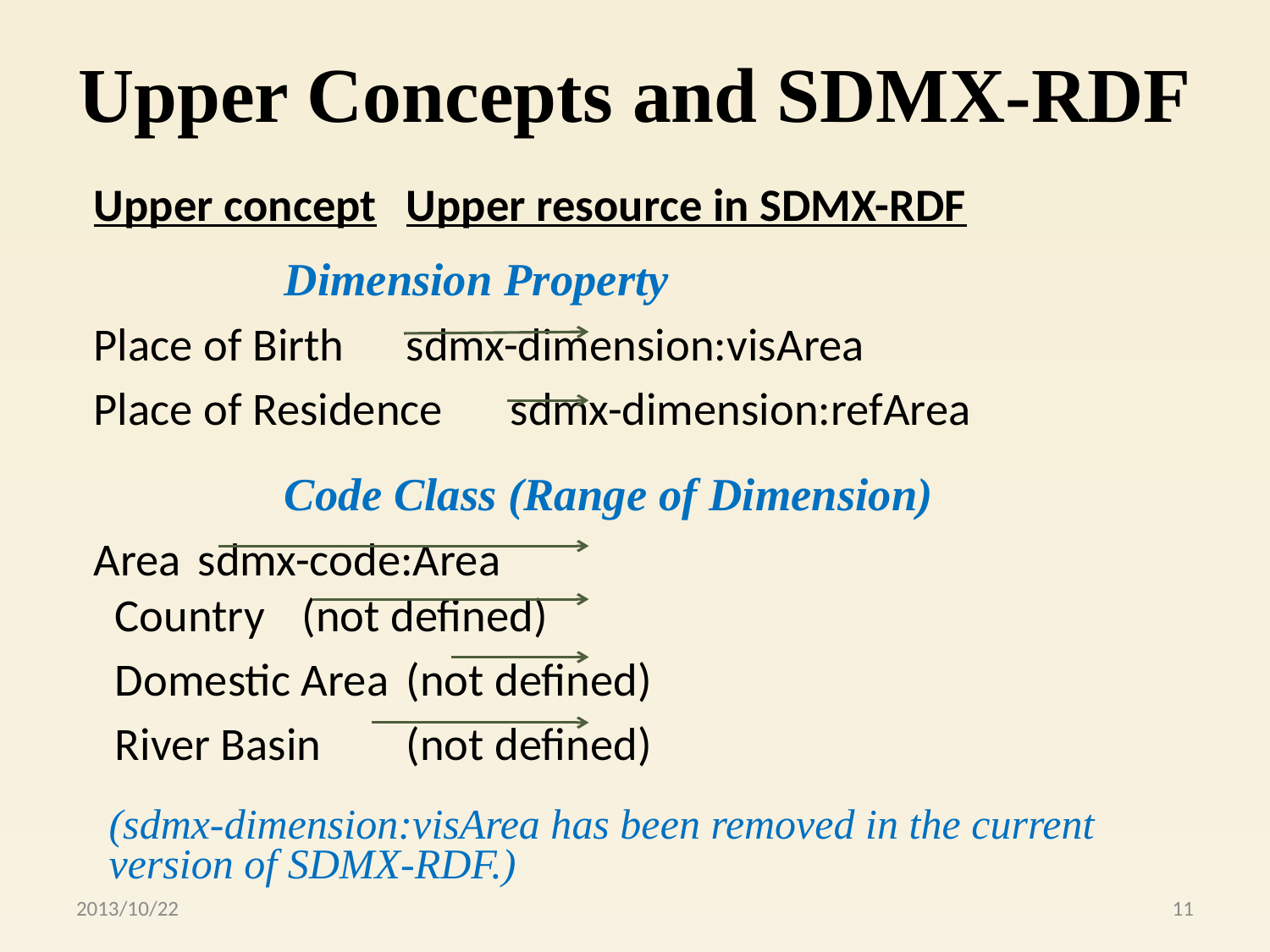

# Upper Concepts and SDMX-RDF
Upper concept 	Upper resource in SDMX-RDF
                  Dimension Property
Place of Birth	sdmx-dimension:visArea
Place of Residence	sdmx-dimension:refArea
                  Code Class (Range of Dimension)
Area	sdmx-code:Area
  Country	(not defined)
  Domestic Area	(not defined)
  River Basin	(not defined)

(sdmx-dimension:visArea has been removed in the current version of SDMX-RDF.)
2013/10/22
11